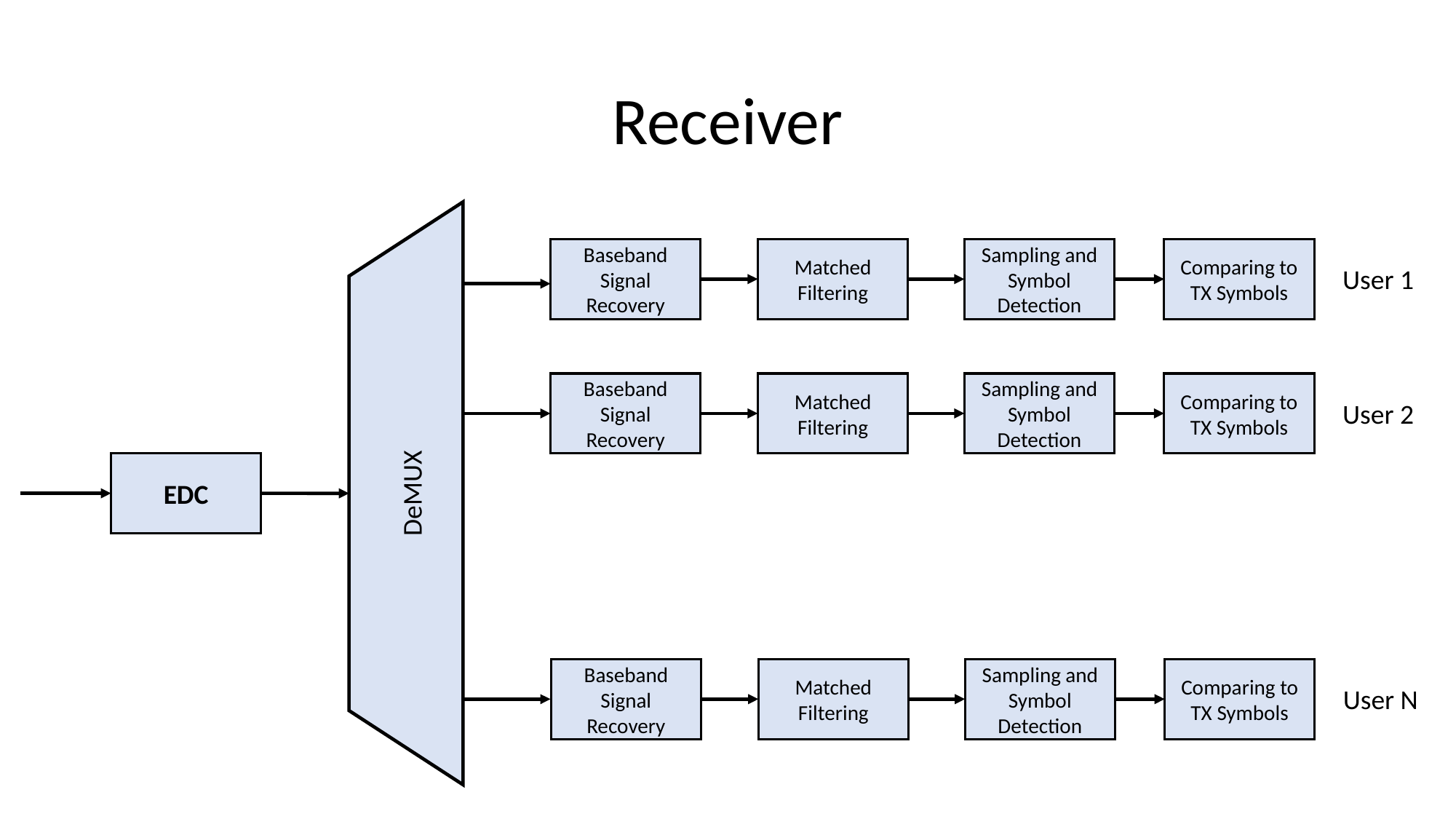

# Receiver
Sampling and Symbol Detection
Comparing to TX Symbols
Baseband Signal Recovery
Matched Filtering
User 1
Sampling and Symbol Detection
Comparing to TX Symbols
Baseband Signal Recovery
Matched Filtering
User 2
DeMUX
EDC
Sampling and Symbol Detection
Comparing to TX Symbols
Baseband Signal Recovery
Matched Filtering
User N